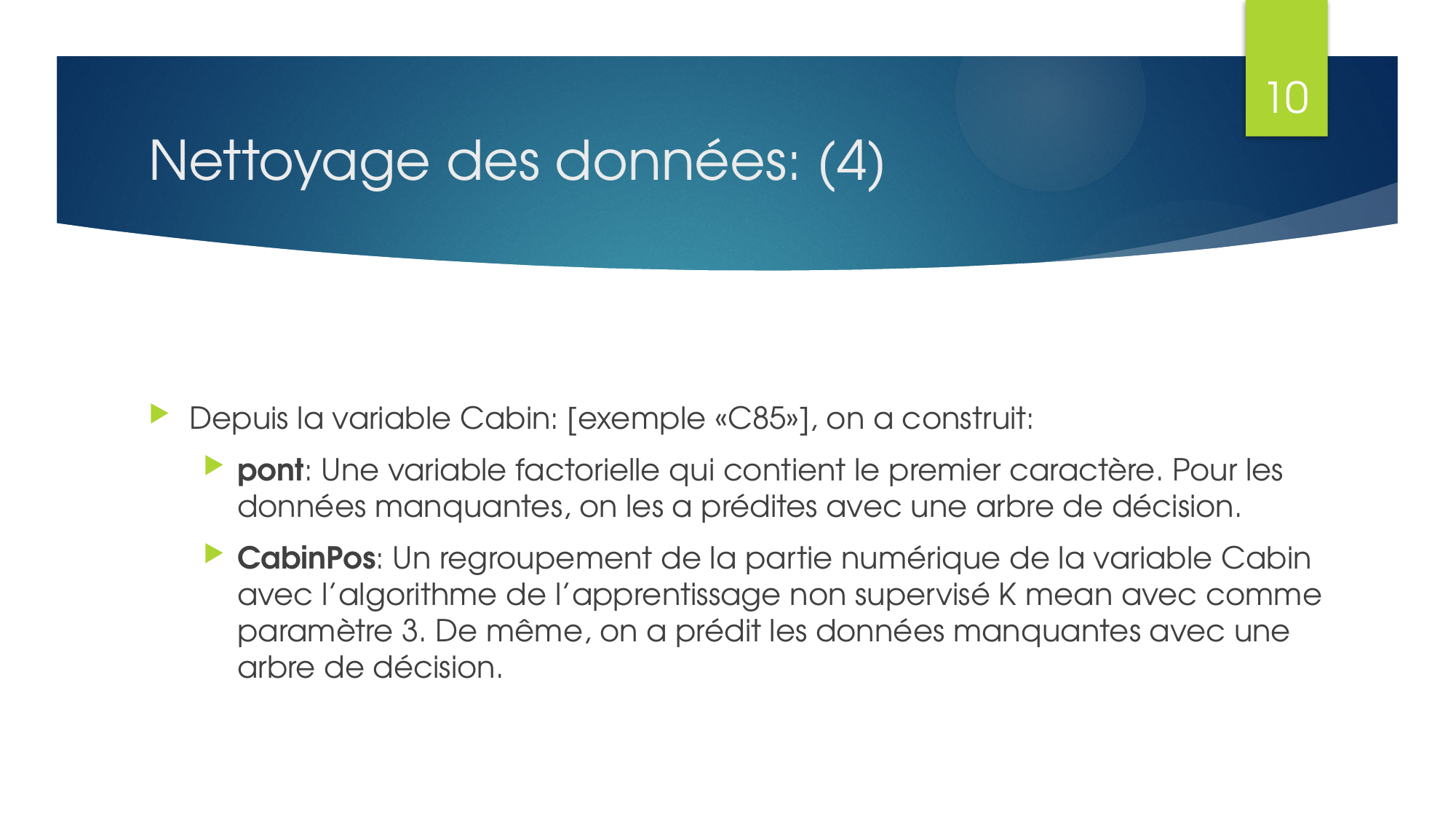

10
# Nettoyage des données: (4)
Depuis la variable Cabin: [exemple «C85»], on a construit:
pont: Une variable factorielle qui contient le premier caractère. Pour les données manquantes, on les a prédites avec une arbre de décision.
CabinPos: Un regroupement de la partie numérique de la variable Cabin avec l’algorithme de l’apprentissage non supervisé K mean avec comme paramètre 3. De même, on a prédit les données manquantes avec une arbre de décision.